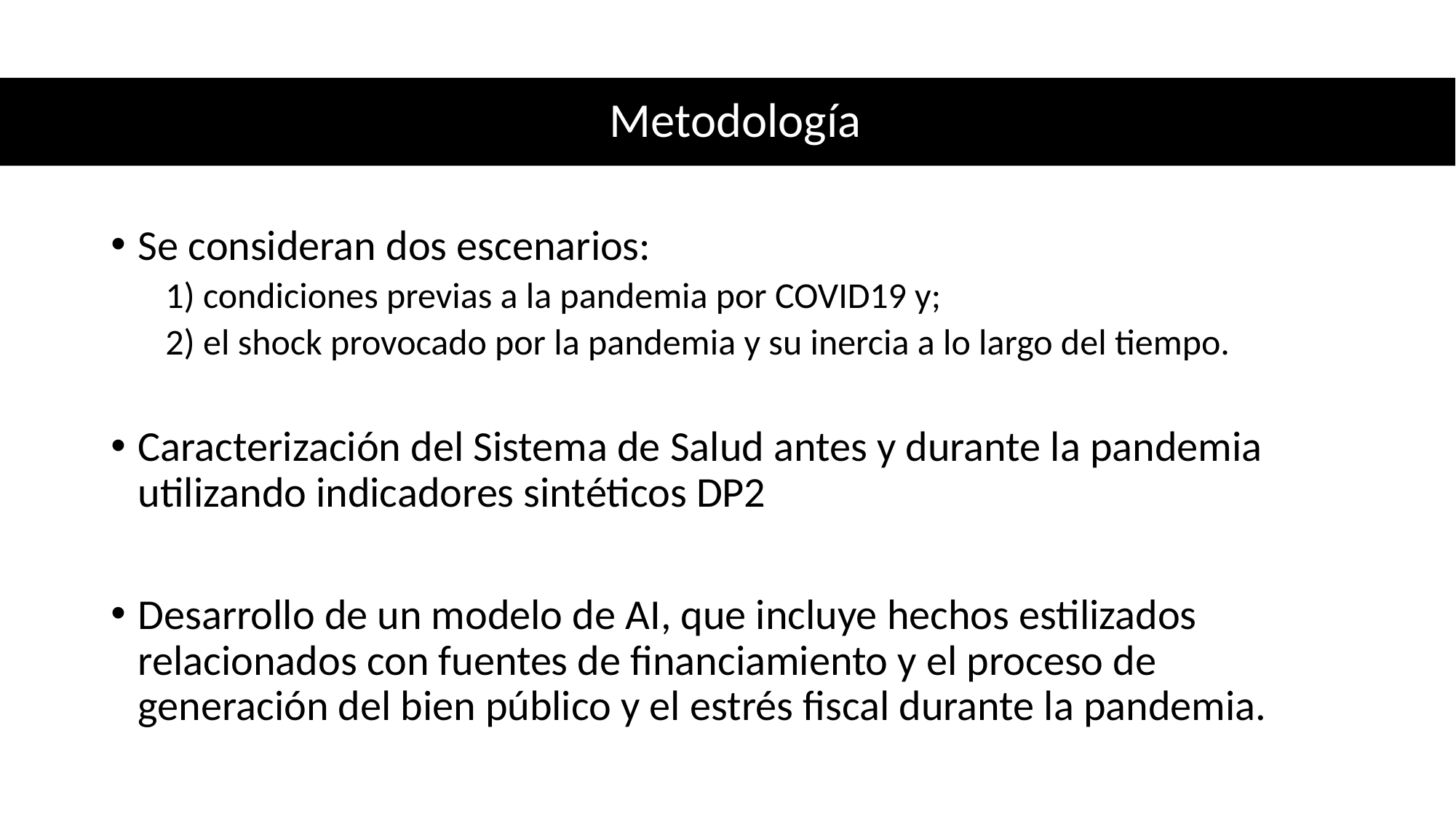

# Metodología

Se consideran dos escenarios:
1) condiciones previas a la pandemia por COVID19 y;
2) el shock provocado por la pandemia y su inercia a lo largo del tiempo.

Caracterización del Sistema de Salud antes y durante la pandemia utilizando indicadores sintéticos DP2

Desarrollo de un modelo de AI, que incluye hechos estilizados relacionados con fuentes de financiamiento y el proceso de generación del bien público y el estrés fiscal durante la pandemia.